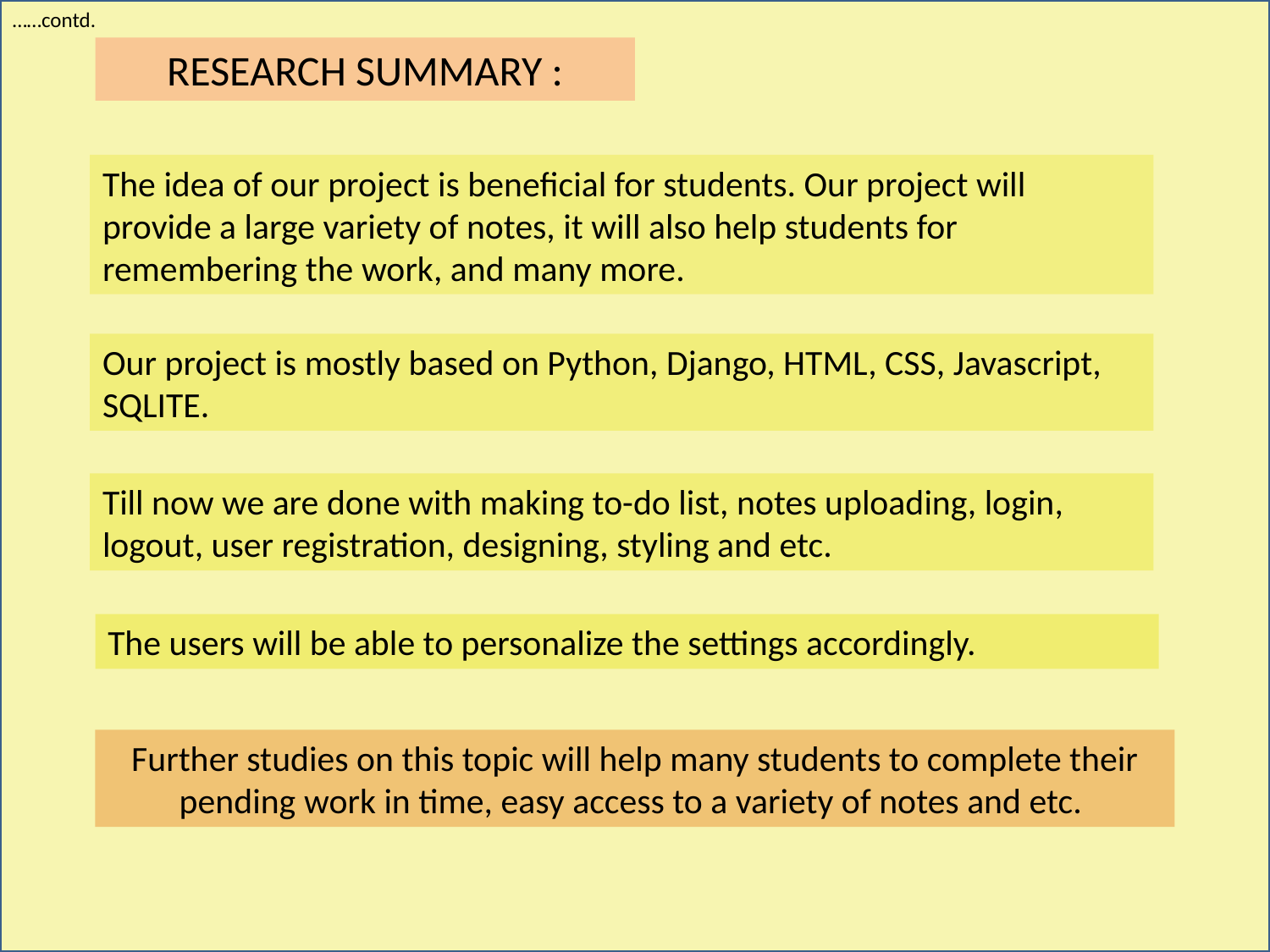

……contd.
RESEARCH SUMMARY :
The idea of our project is beneficial for students. Our project will provide a large variety of notes, it will also help students for remembering the work, and many more.
Our project is mostly based on Python, Django, HTML, CSS, Javascript, SQLITE.
Till now we are done with making to-do list, notes uploading, login, logout, user registration, designing, styling and etc.
The users will be able to personalize the settings accordingly.
Further studies on this topic will help many students to complete their pending work in time, easy access to a variety of notes and etc.